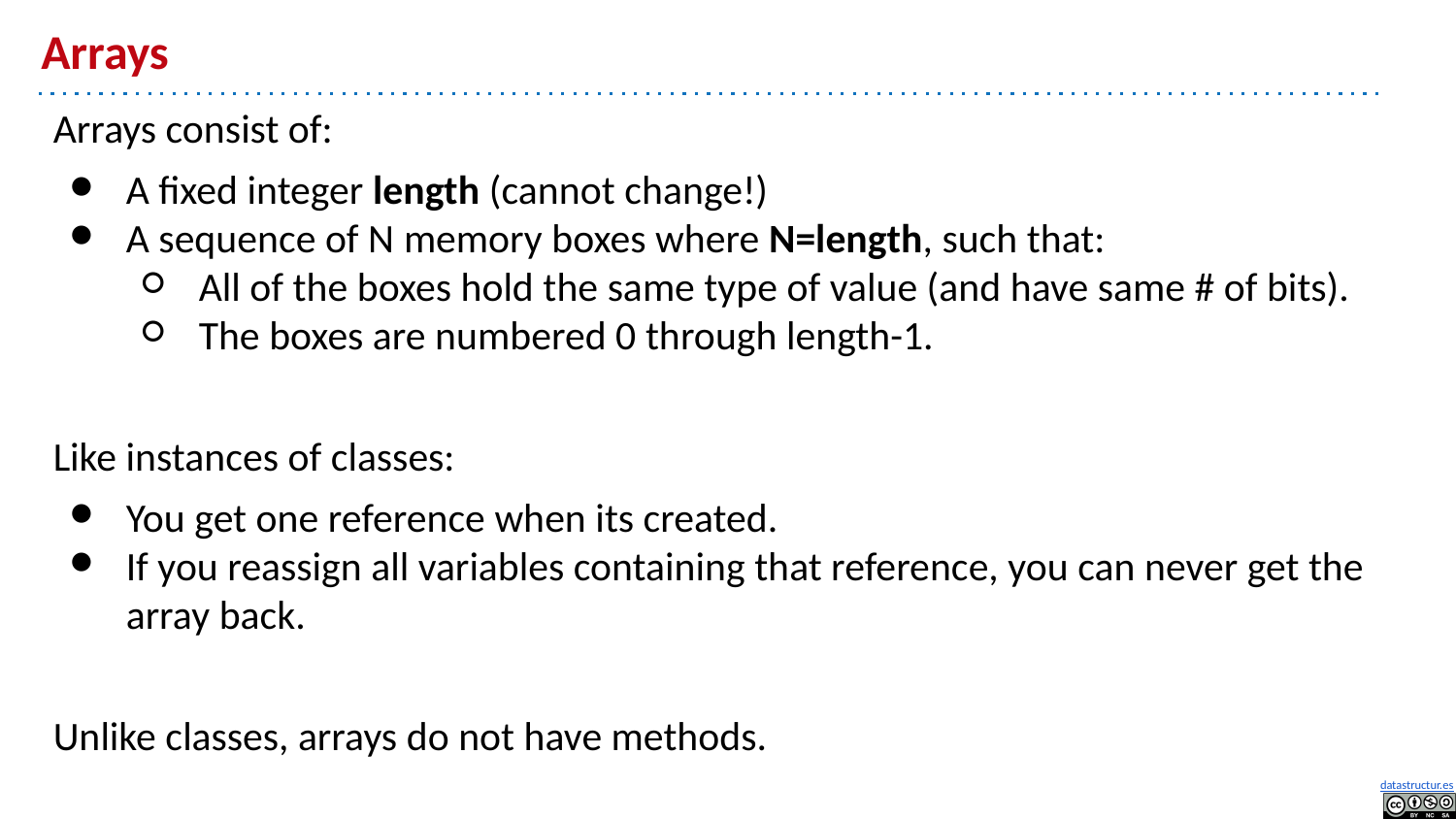

# Arrays
Arrays consist of:
A fixed integer length (cannot change!)
A sequence of N memory boxes where N=length, such that:
All of the boxes hold the same type of value (and have same # of bits).
The boxes are numbered 0 through length-1.

Like instances of classes:
You get one reference when its created.
If you reassign all variables containing that reference, you can never get the array back.

Unlike classes, arrays do not have methods.